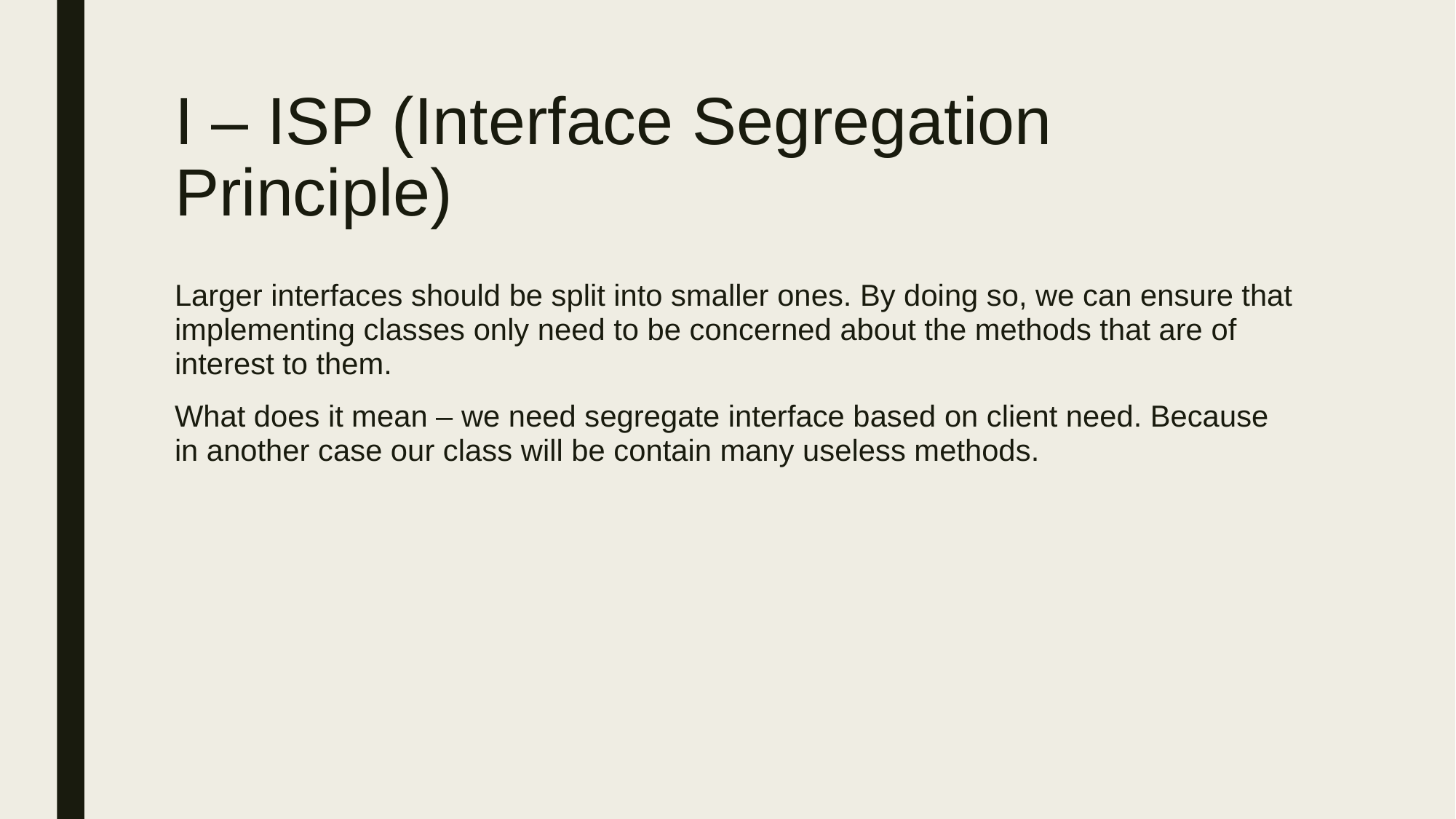

# I – ISP (Interface Segregation Principle)
Larger interfaces should be split into smaller ones. By doing so, we can ensure that implementing classes only need to be concerned about the methods that are of interest to them.
What does it mean – we need segregate interface based on client need. Because in another case our class will be contain many useless methods.